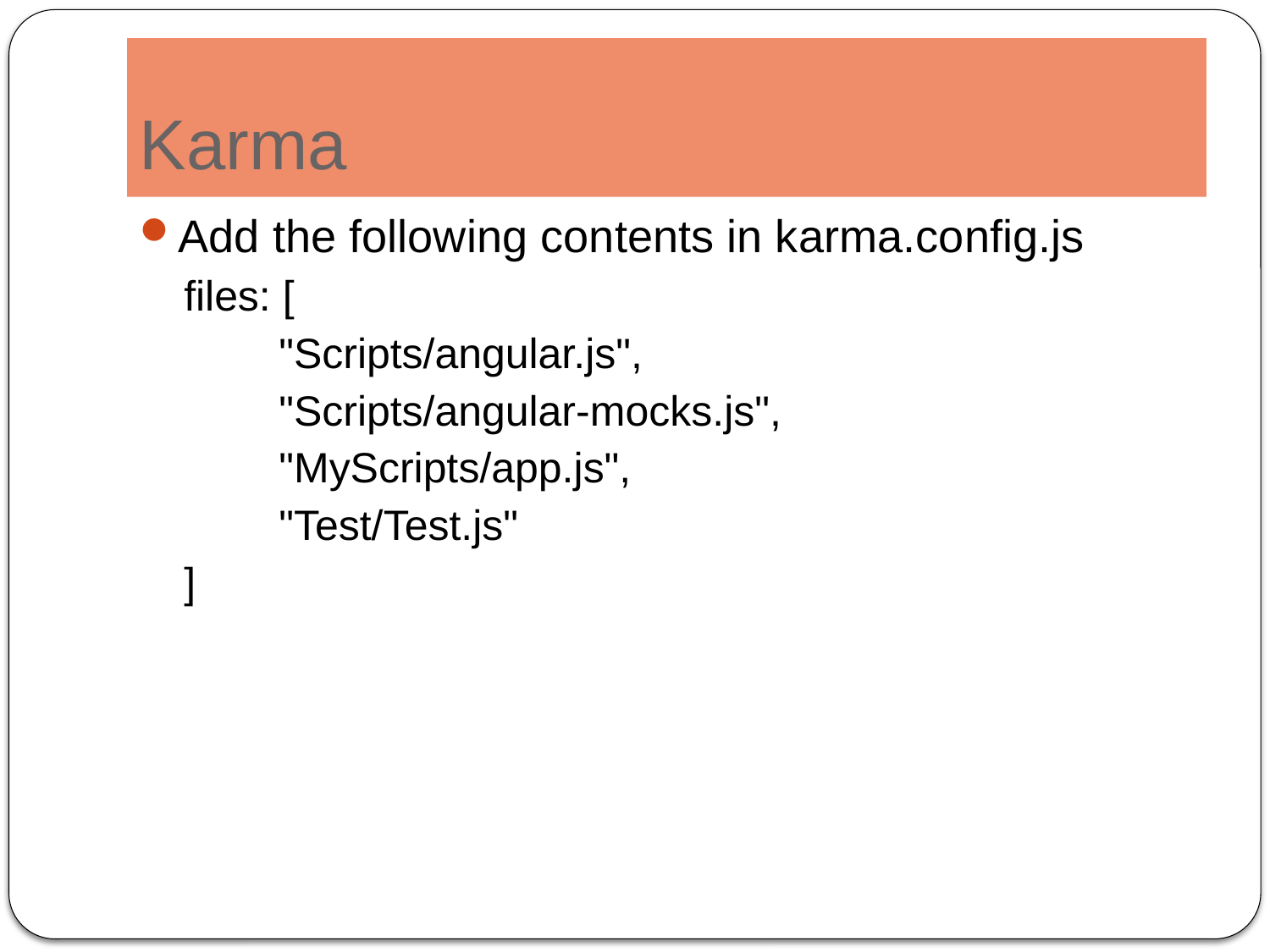

# Karma
Add the following contents in karma.config.js
files: [
        "Scripts/angular.js",
        "Scripts/angular-mocks.js",
        "MyScripts/app.js",
        "Test/Test.js"
]